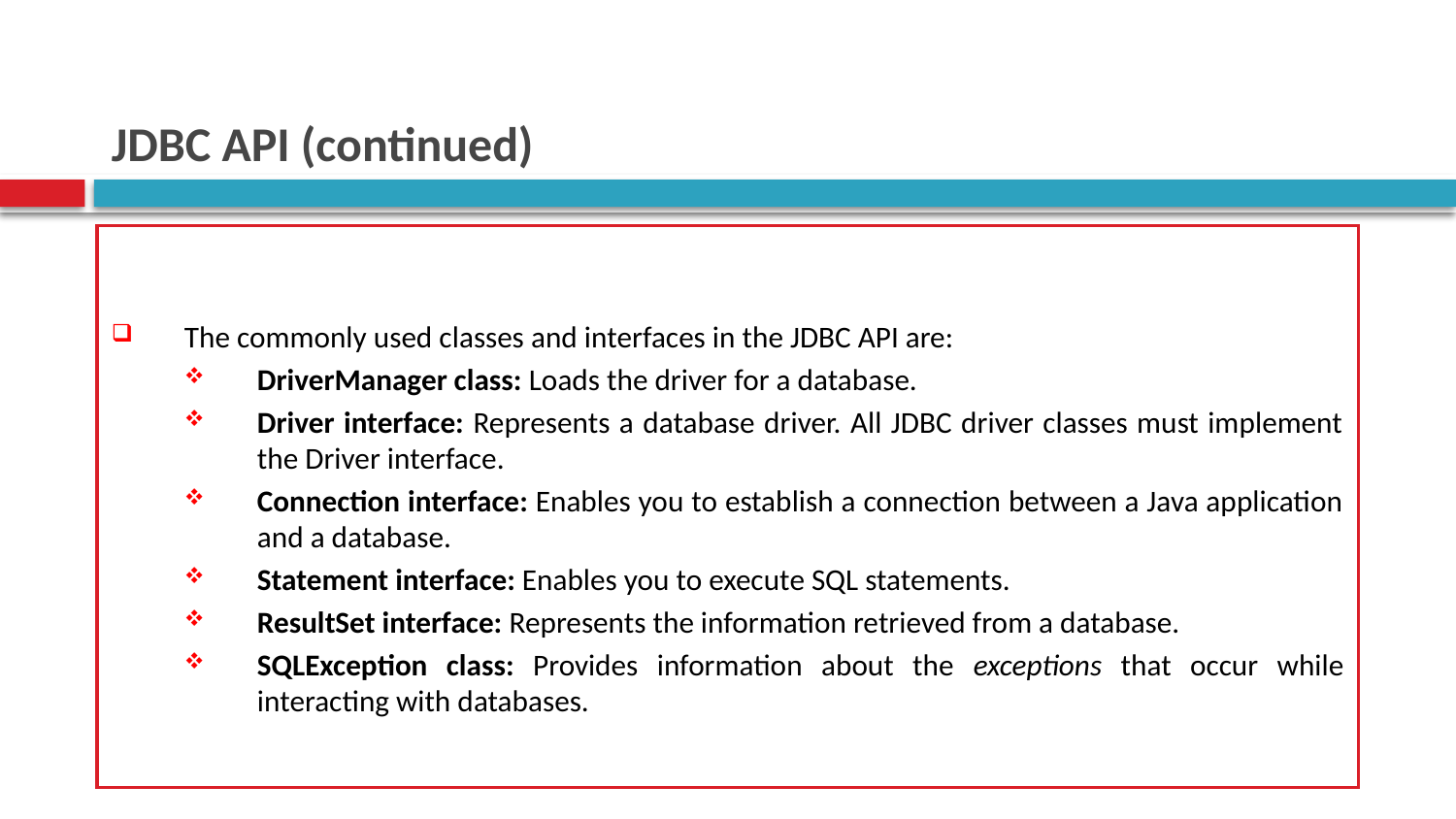

# JDBC API (continued)

The commonly used classes and interfaces in the JDBC API are:
DriverManager class: Loads the driver for a database.
Driver interface: Represents a database driver. All JDBC driver classes must implement the Driver interface.
Connection interface: Enables you to establish a connection between a Java application and a database.
Statement interface: Enables you to execute SQL statements.
ResultSet interface: Represents the information retrieved from a database.
SQLException class: Provides information about the exceptions that occur while interacting with databases.